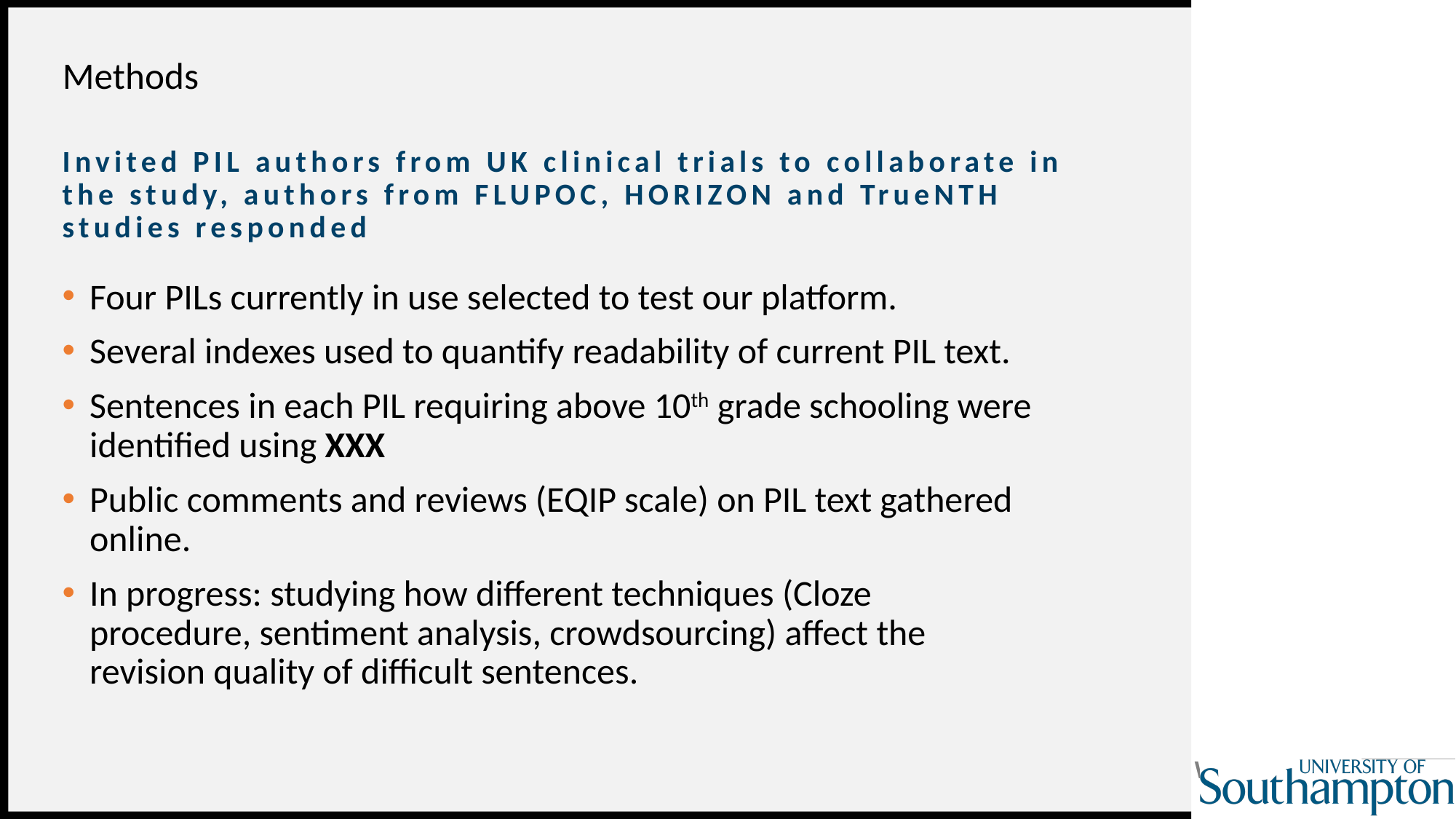

# Methods
Invited PIL authors from UK clinical trials to collaborate in the study, authors from FLUPOC, HORIZON and TrueNTH studies responded
Four PILs currently in use selected to test our platform.
Several indexes used to quantify readability of current PIL text.
Sentences in each PIL requiring above 10th grade schooling were identified using XXX
Public comments and reviews (EQIP scale) on PIL text gathered online.
In progress: studying how different techniques (Cloze procedure, sentiment analysis, crowdsourcing) affect the revision quality of difficult sentences.